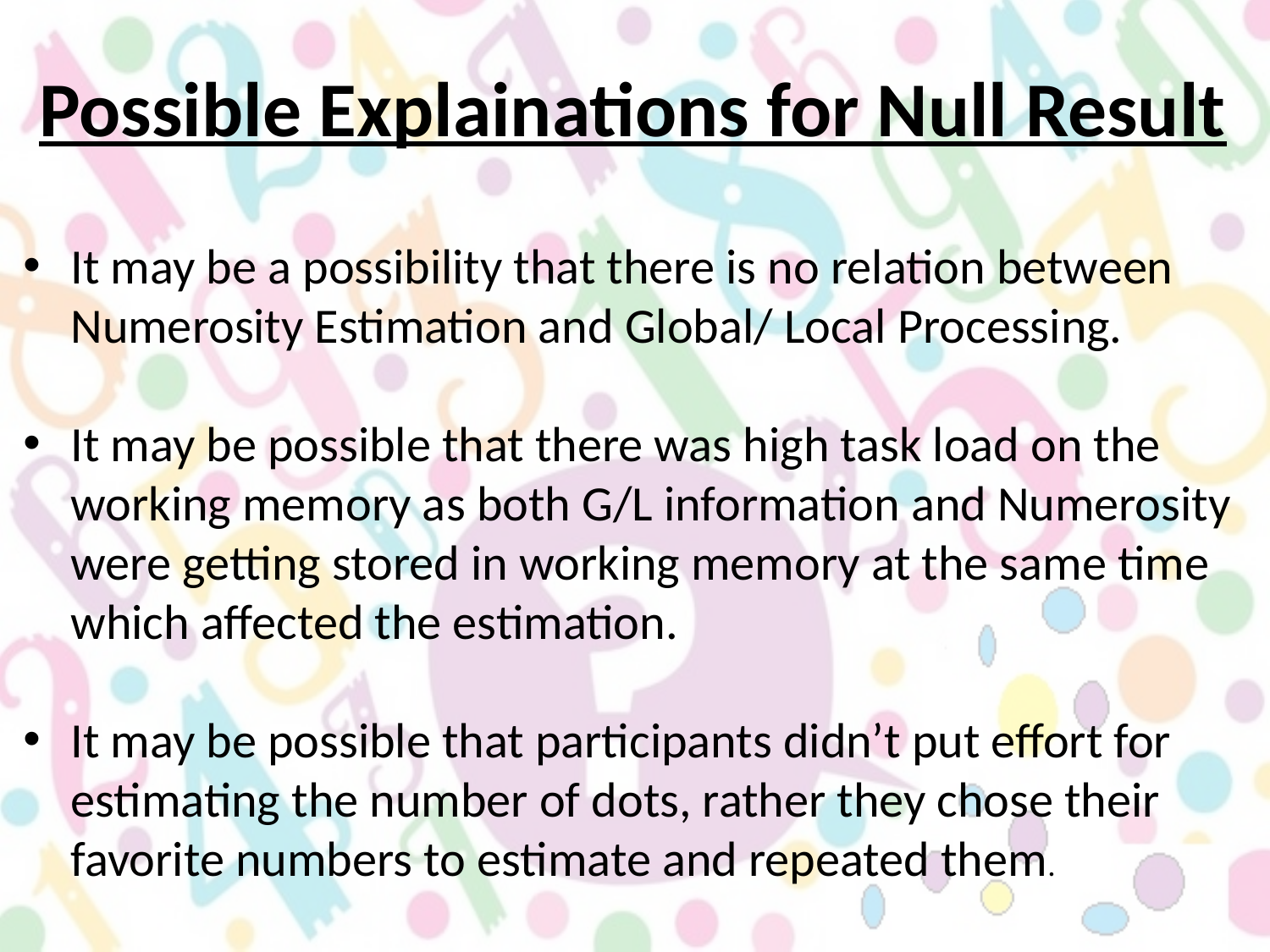

Possible Explainations for Null Result
It may be a possibility that there is no relation between Numerosity Estimation and Global/ Local Processing.

It may be possible that there was high task load on the working memory as both G/L information and Numerosity were getting stored in working memory at the same time which affected the estimation.

It may be possible that participants didn’t put effort for estimating the number of dots, rather they chose their favorite numbers to estimate and repeated them.